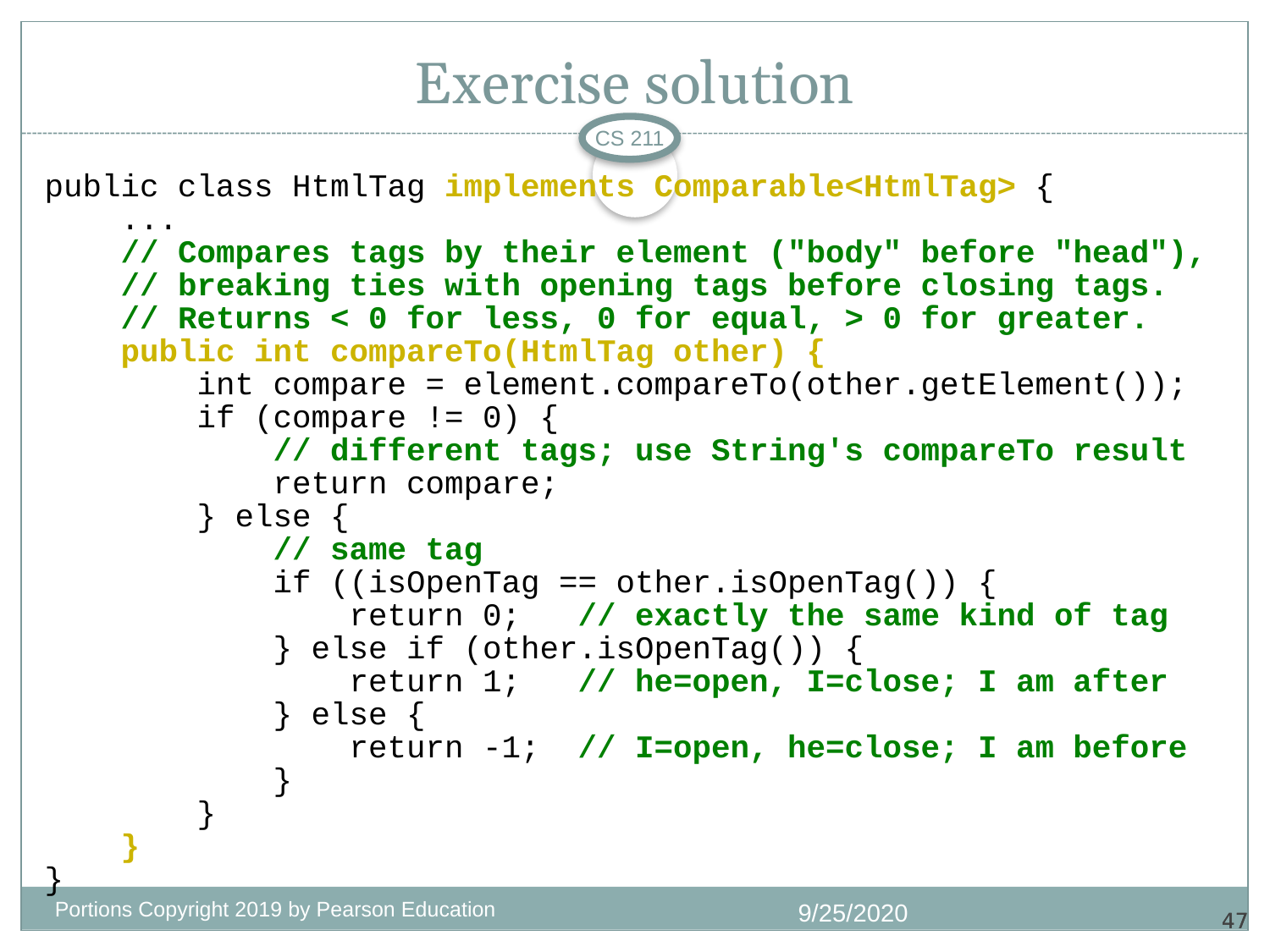

# Exercise solution
CS 211
public class HtmlTag implements Comparable<HtmlTag> {
    ...
    // Compares tags by their element ("body" before "head"),
    // breaking ties with opening tags before closing tags.
    // Returns < 0 for less, 0 for equal, > 0 for greater.
    public int compareTo(HtmlTag other) {
        int compare = element.compareTo(other.getElement());
        if (compare != 0) {
            // different tags; use String's compareTo result
            return compare;
        } else {
            // same tag
            if ((isOpenTag == other.isOpenTag()) {
                return 0;   // exactly the same kind of tag
            } else if (other.isOpenTag()) {
                return 1;   // he=open, I=close; I am after
            } else {
                return -1;  // I=open, he=close; I am before
            }
        }
    }
}
Portions Copyright 2019 by Pearson Education
9/25/2020